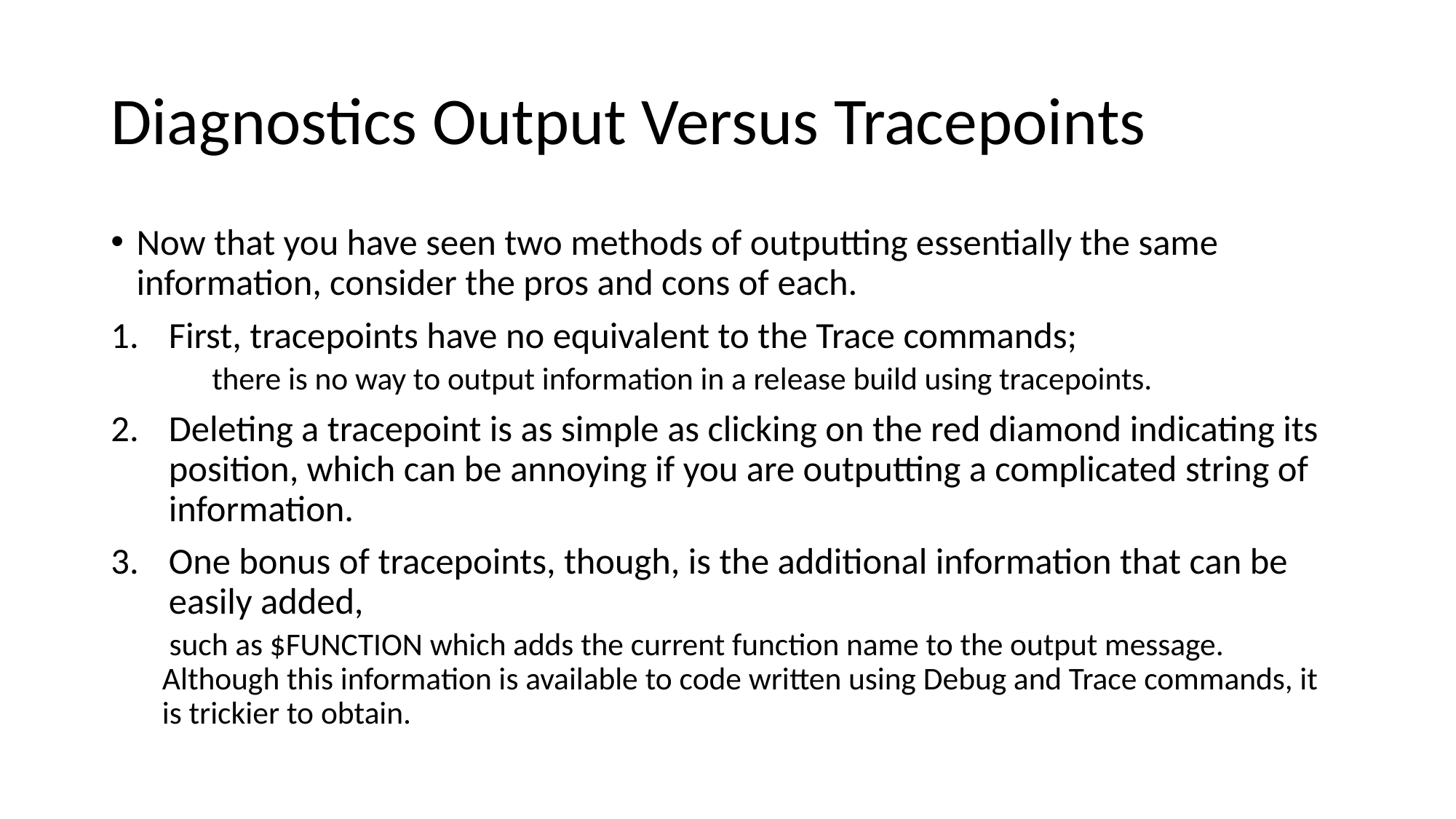

# Diagnostics Output Versus Tracepoints
Now that you have seen two methods of outputting essentially the same information, consider the pros and cons of each.
First, tracepoints have no equivalent to the Trace commands;
       there is no way to output information in a release build using tracepoints.
Deleting a tracepoint is as simple as clicking on the red diamond indicating its position, which can be annoying if you are outputting a complicated string of information.
One bonus of tracepoints, though, is the additional information that can be easily added,
 such as $FUNCTION which adds the current function name to the output message. Although this information is available to code written using Debug and Trace commands, it is trickier to obtain.